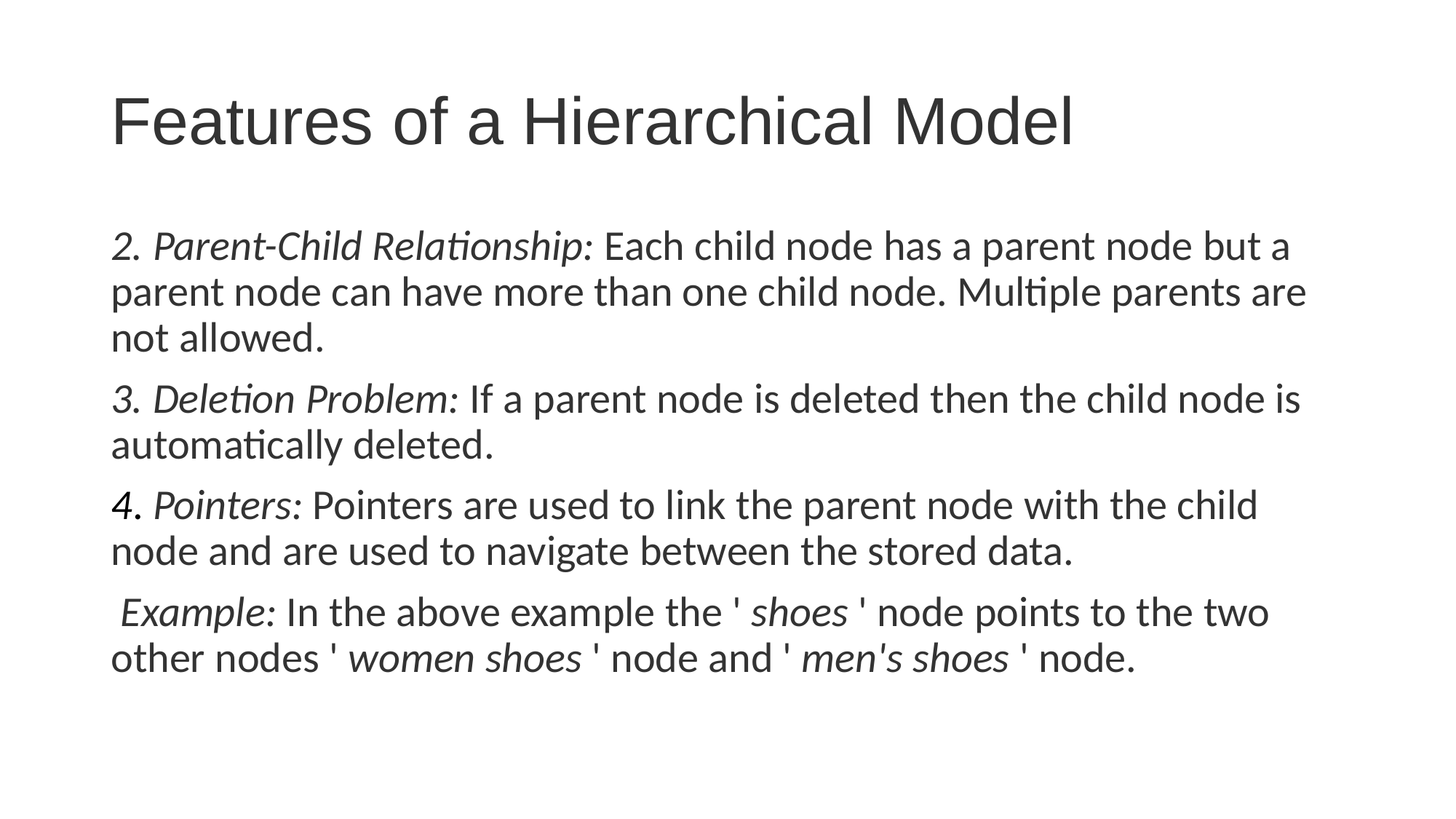

# Features of a Hierarchical Model
2. Parent-Child Relationship: Each child node has a parent node but a parent node can have more than one child node. Multiple parents are not allowed.
3. Deletion Problem: If a parent node is deleted then the child node is automatically deleted.
4. Pointers: Pointers are used to link the parent node with the child node and are used to navigate between the stored data.
 Example: In the above example the ' shoes ' node points to the two other nodes ' women shoes ' node and ' men's shoes ' node.